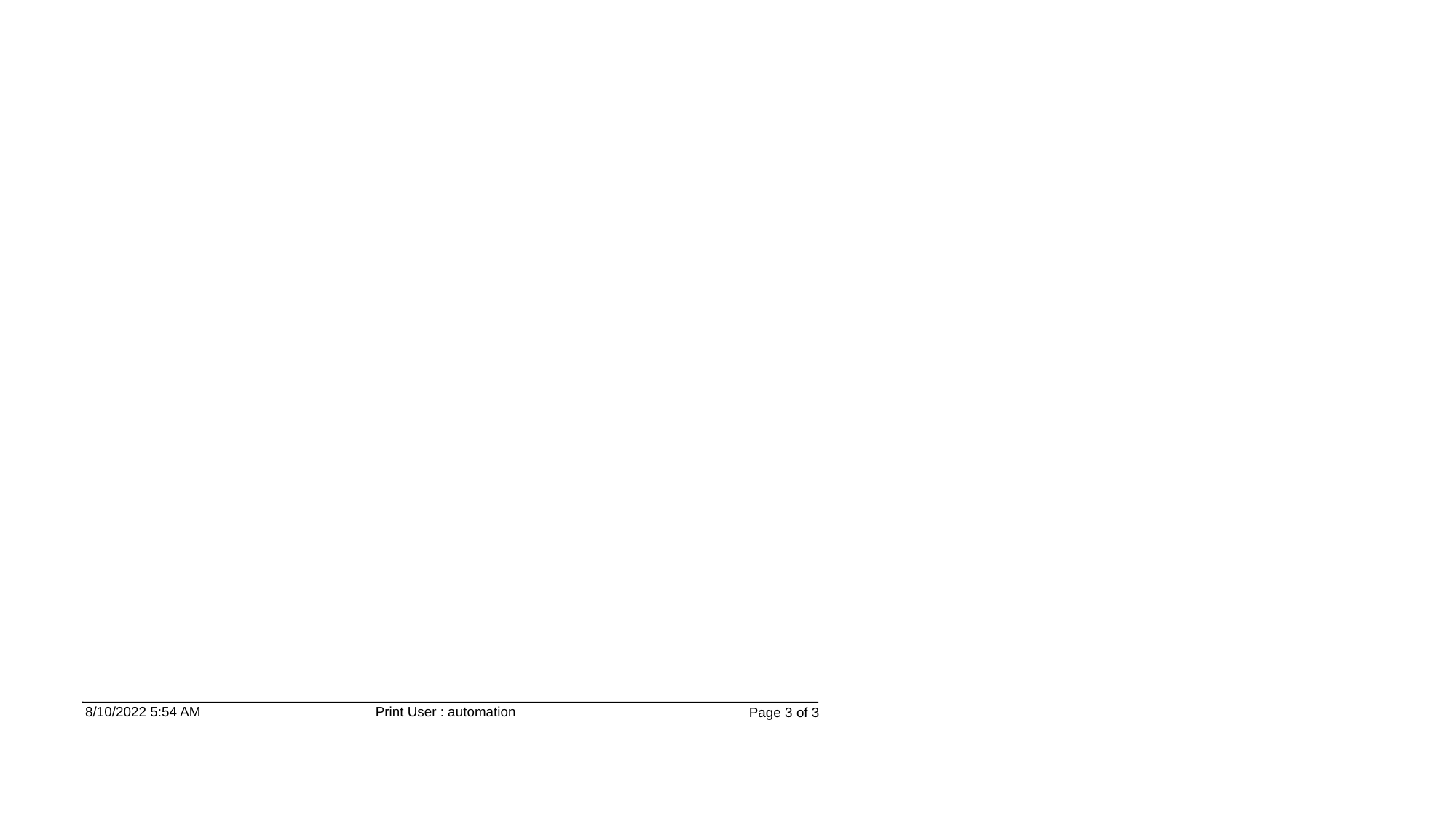

8/10/2022 5:54 AM
Print User : automation
Page 3 of 3